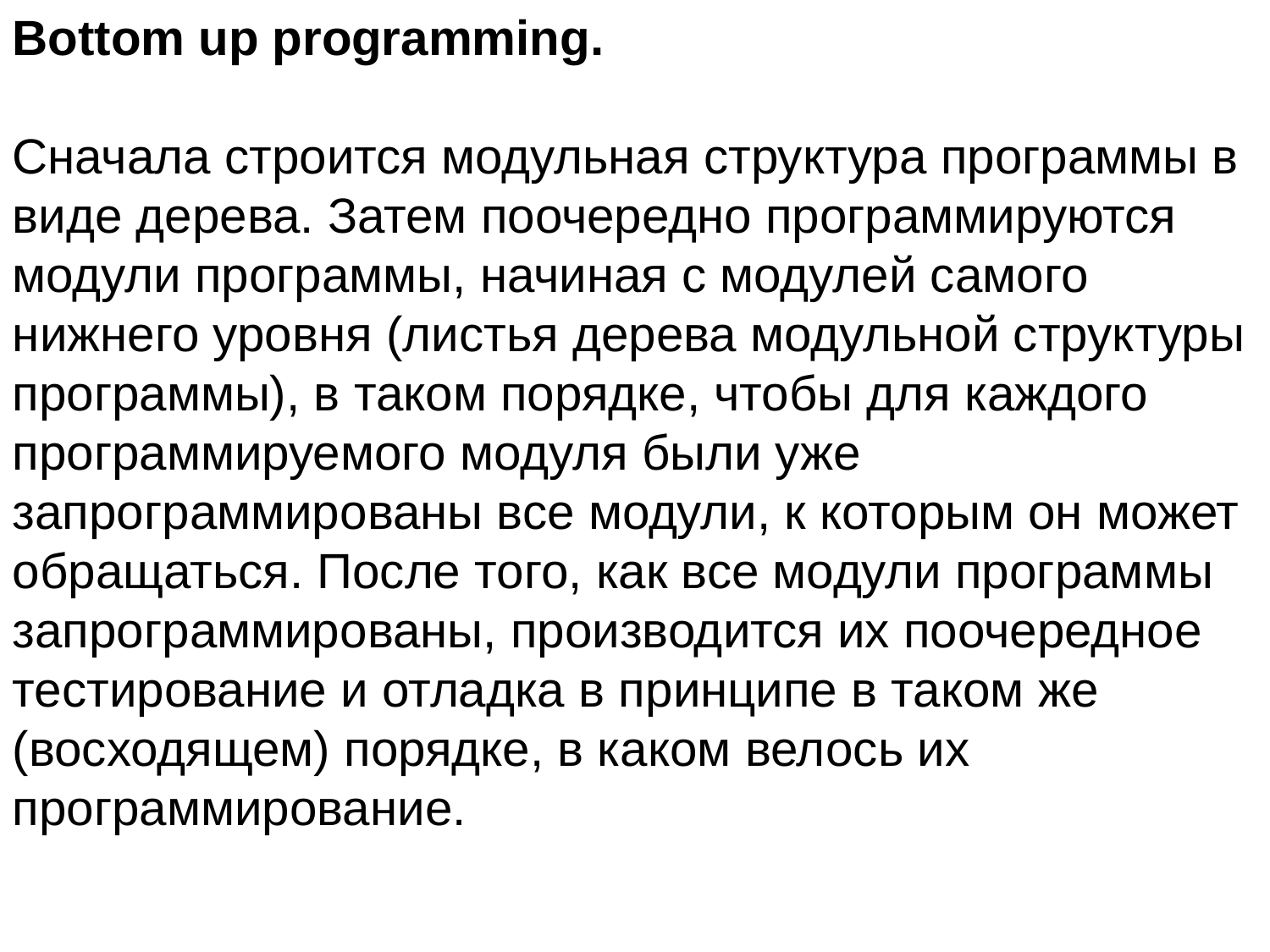

Bottom up programming.

Сначала строится модульная структура программы в виде дерева. Затем поочередно программируются модули программы, начиная с модулей самого нижнего уровня (листья дерева модульной структуры программы), в таком порядке, чтобы для каждого программируемого модуля были уже запрограммированы все модули, к которым он может обращаться. После того, как все модули программы запрограммированы, производится их поочередное тестирование и отладка в принципе в таком же (восходящем) порядке, в каком велось их программирование.